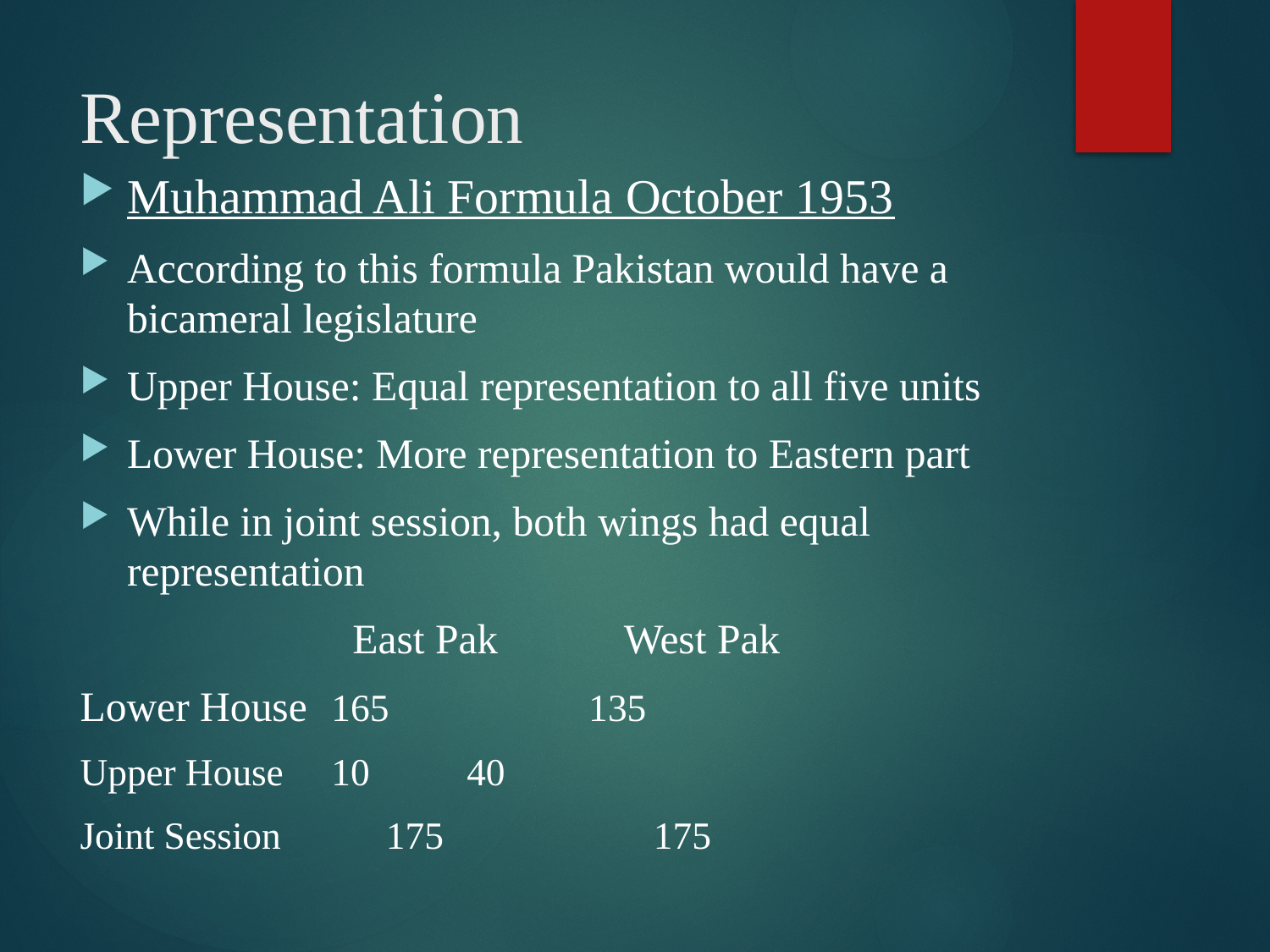

# Representation
Muhammad Ali Formula October 1953
According to this formula Pakistan would have a bicameral legislature
Upper House: Equal representation to all five units
Lower House: More representation to Eastern part
While in joint session, both wings had equal representation
  East Pak            West Pak
Lower House  		165                     135
Upper House 		10				 40
Joint Session           175                      175